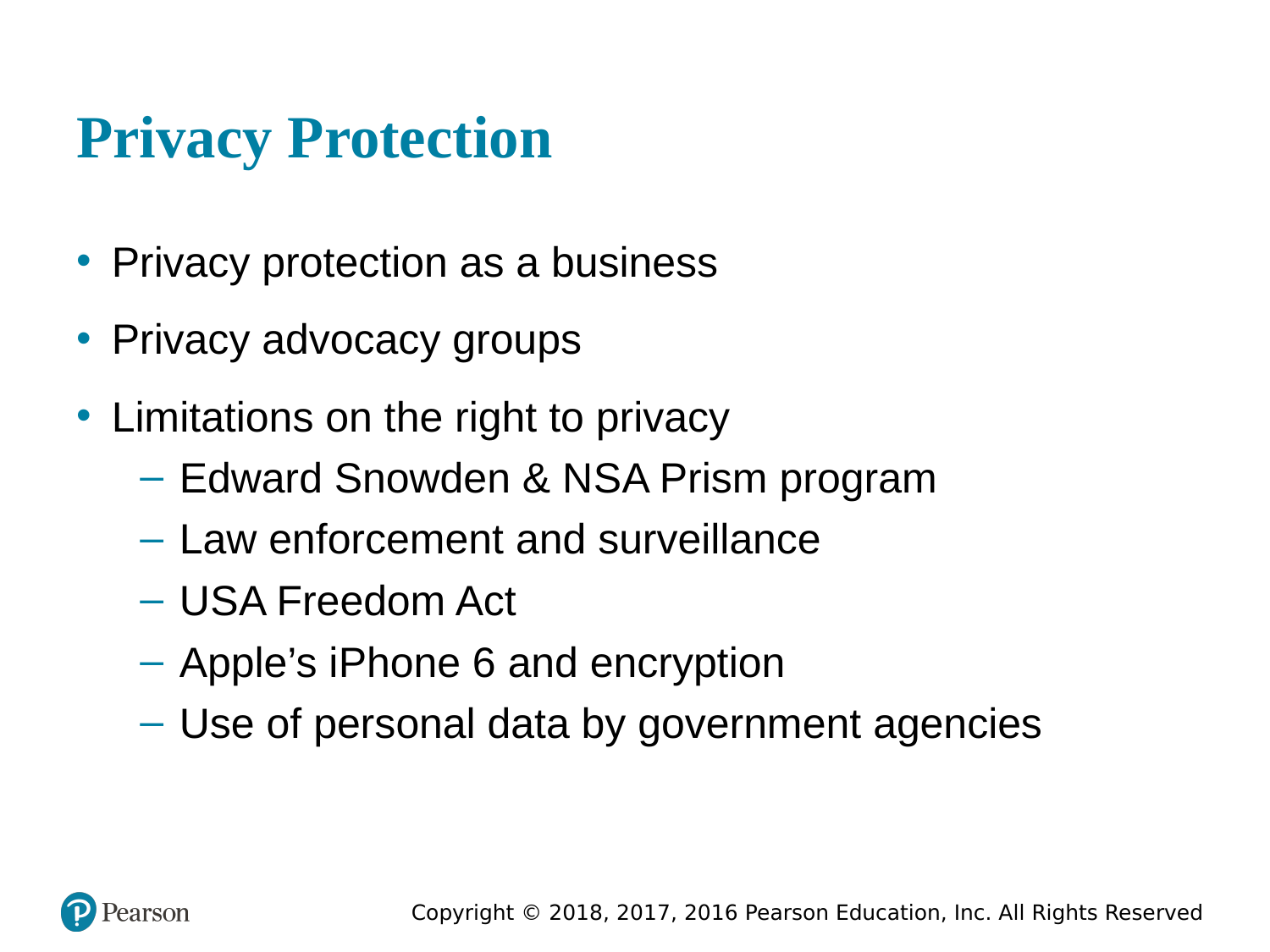

# Privacy Protection
Privacy protection as a business
Privacy advocacy groups
Limitations on the right to privacy
Edward Snowden & N S A Prism program
Law enforcement and surveillance
U S A Freedom Act
Apple’s i Phone 6 and encryption
Use of personal data by government agencies